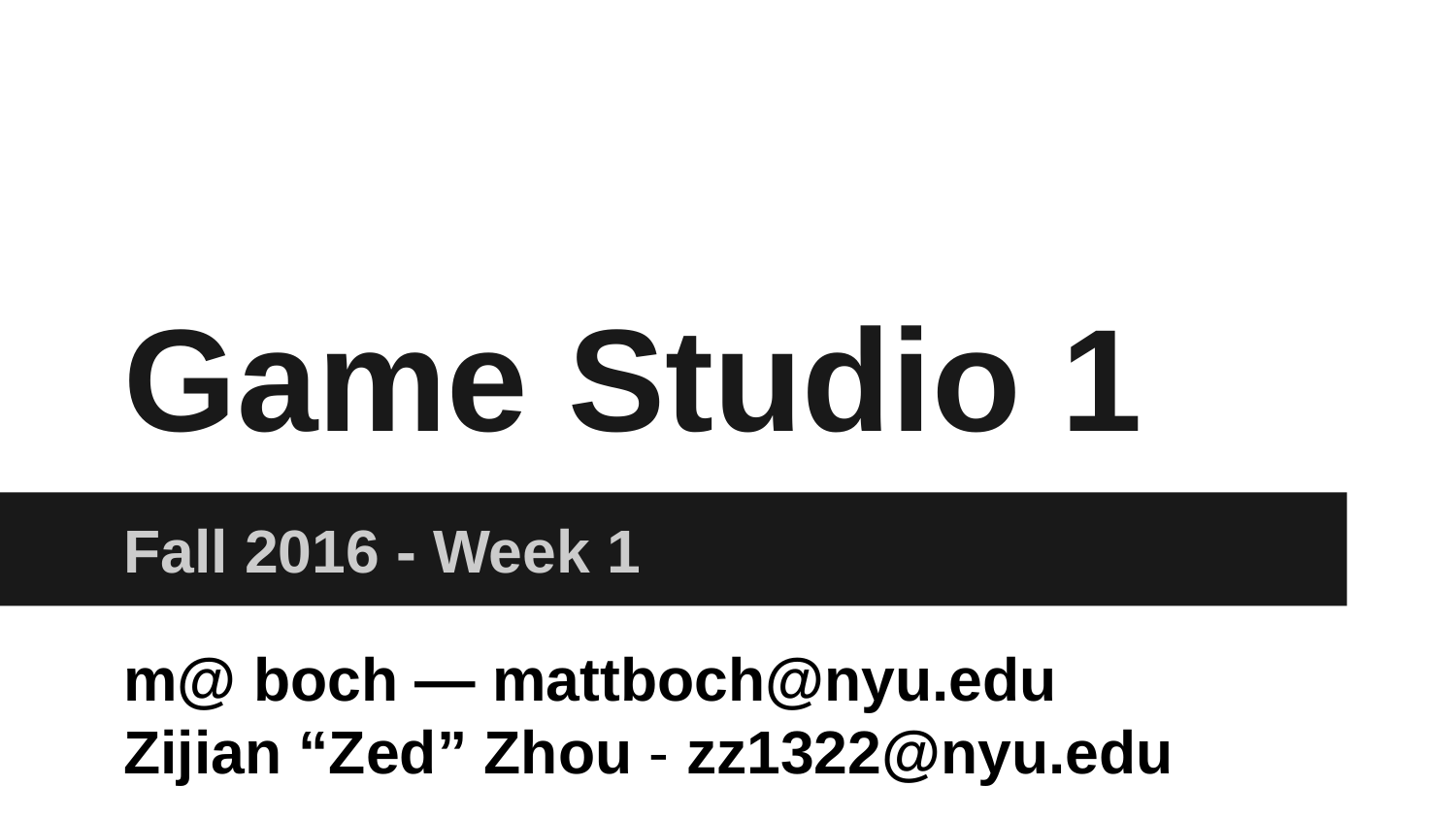

# Game Studio 1
Fall 2016 - Week 1
m@ boch — mattboch@nyu.edu
Zijian “Zed” Zhou - zz1322@nyu.edu